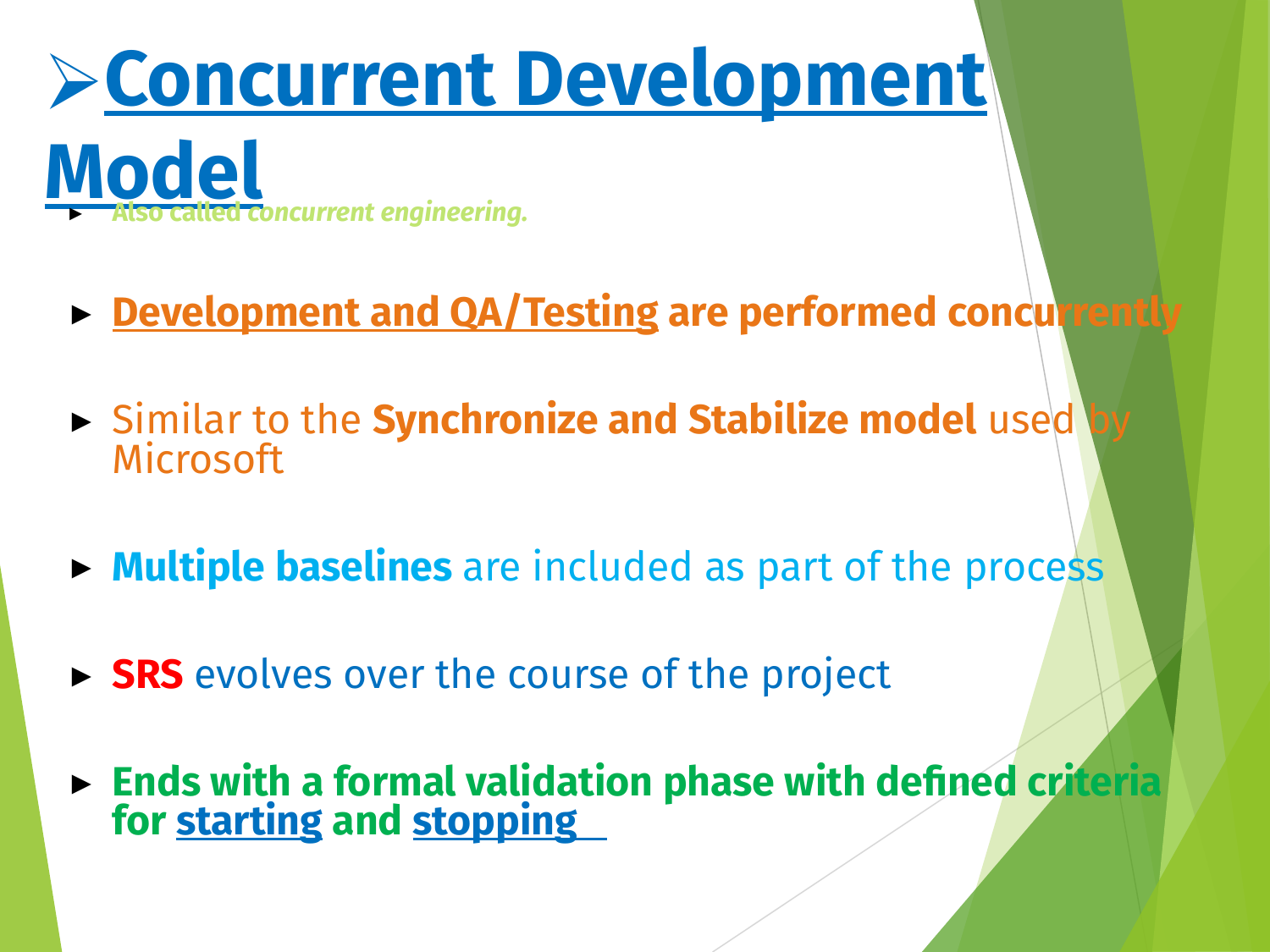

# Concurrent Development Model
Also called concurrent engineering.

Development and QA/Testing are performed concurrently

Similar to the Synchronize and Stabilize model used by Microsoft

Multiple baselines are included as part of the process

SRS evolves over the course of the project

Ends with a formal validation phase with defined criteria for starting and stopping